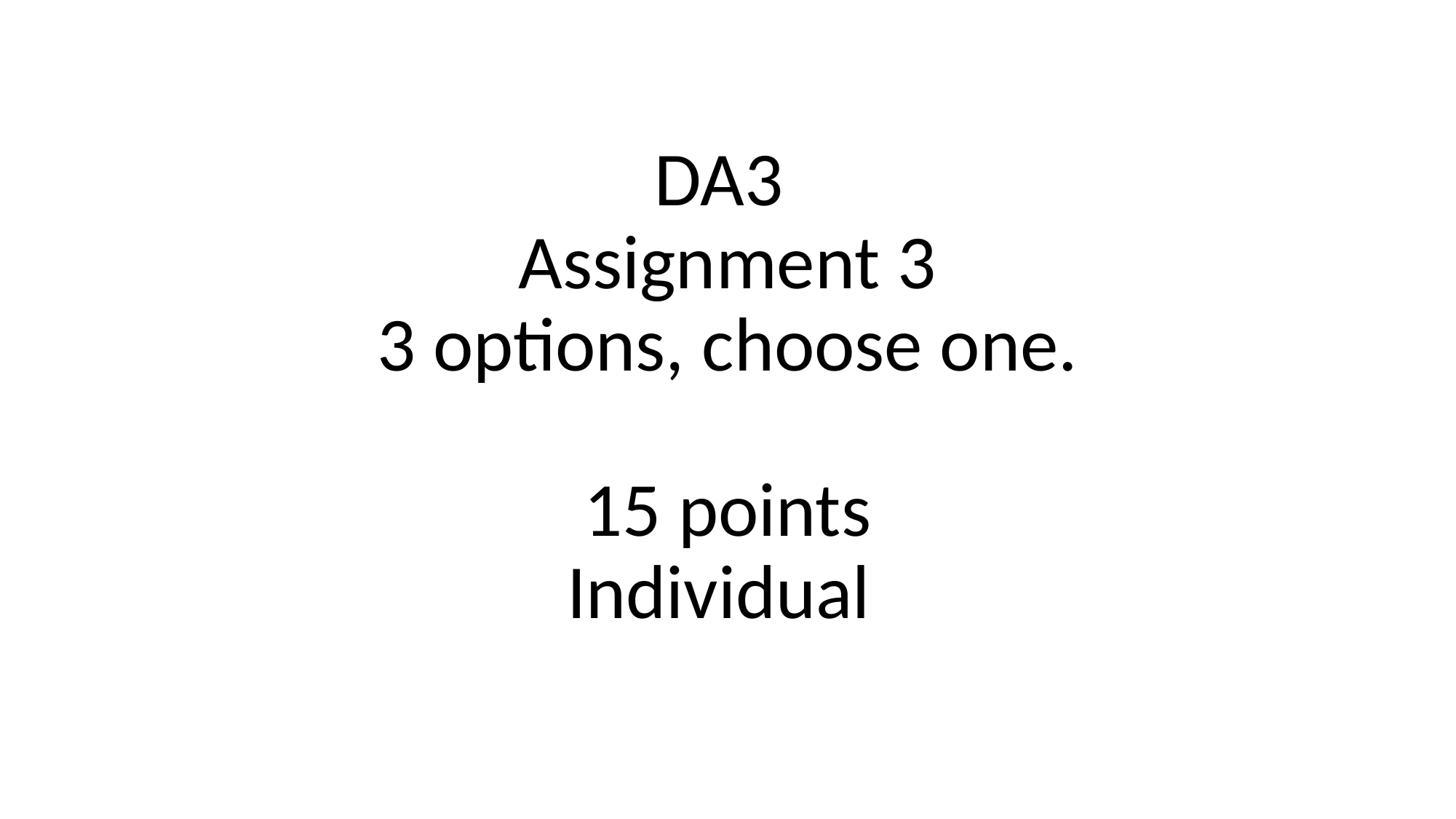

# DA3 Assignment 3 3 options, choose one. 15 points Individual